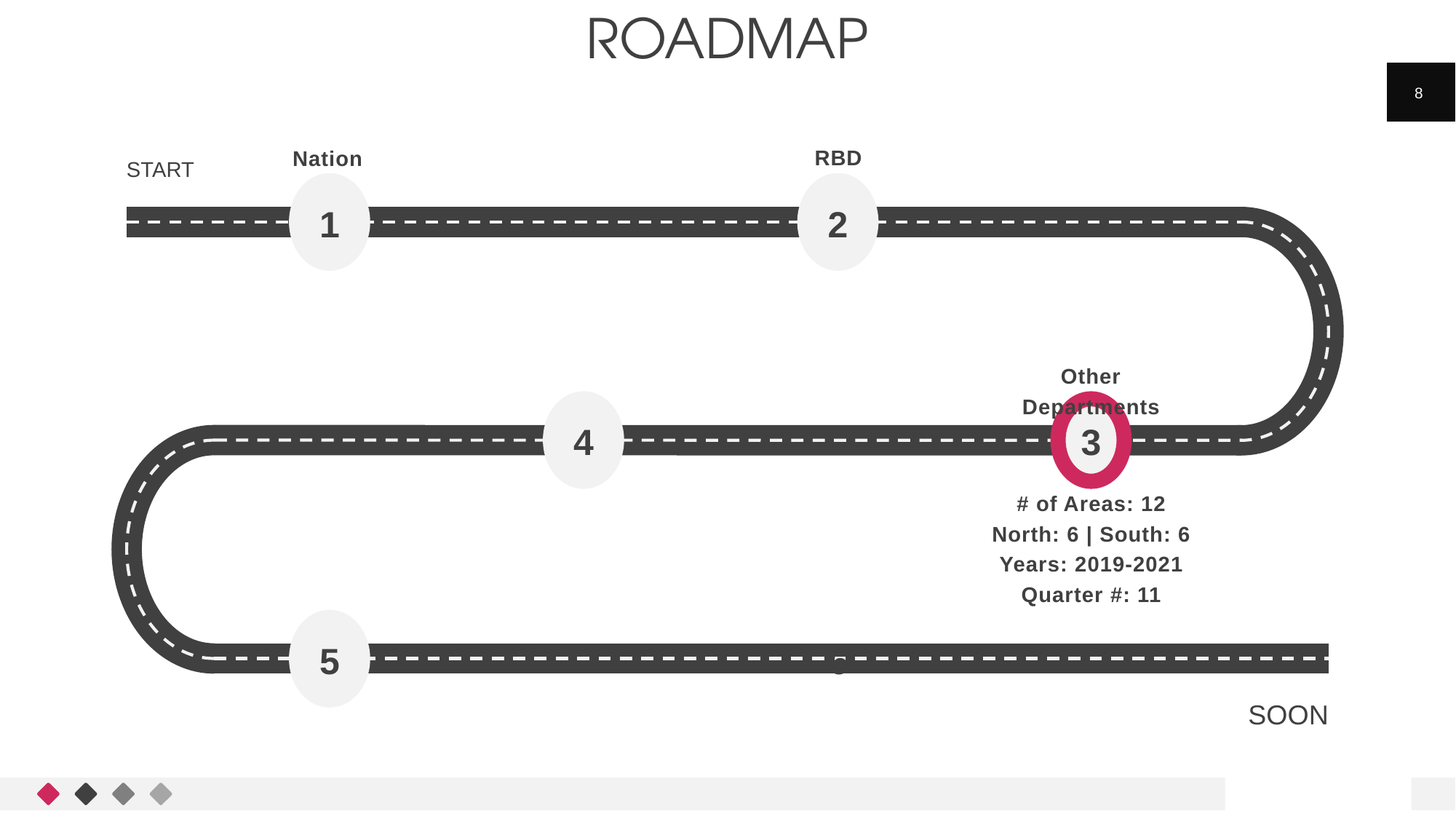

Roadmap
8
RBD
Nation
START

1

2

Other Departments

4

3

5
6
SOON
# of Areas: 12
North: 6 | South: 6
Years: 2019-2021
Quarter #: 11